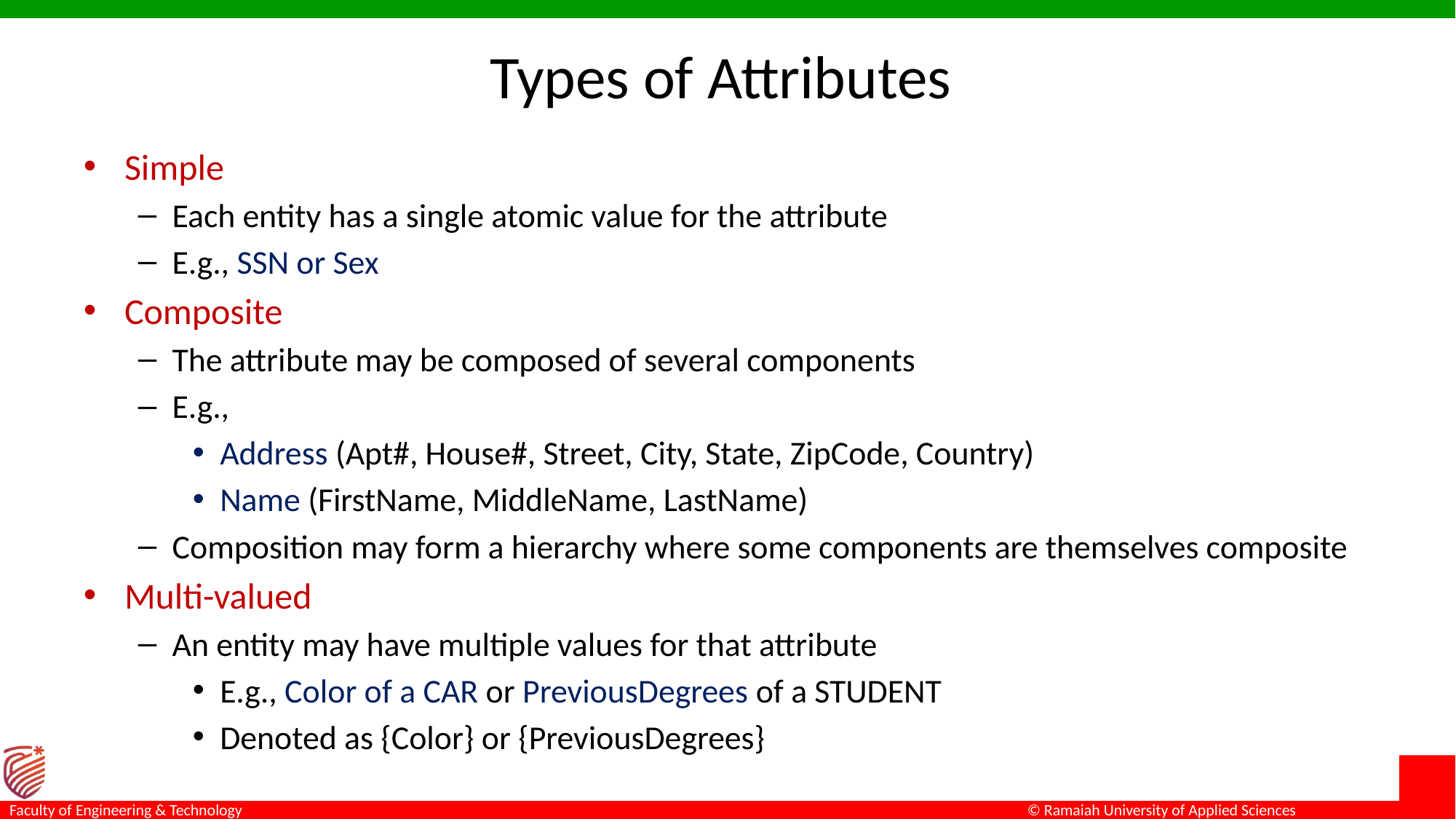

# Types of Attributes
Simple
Each entity has a single atomic value for the attribute
E.g., SSN or Sex
Composite
The attribute may be composed of several components
E.g.,
Address (Apt#, House#, Street, City, State, ZipCode, Country)
Name (FirstName, MiddleName, LastName)
Composition may form a hierarchy where some components are themselves composite
Multi-valued
An entity may have multiple values for that attribute
E.g., Color of a CAR or PreviousDegrees of a STUDENT
Denoted as {Color} or {PreviousDegrees}